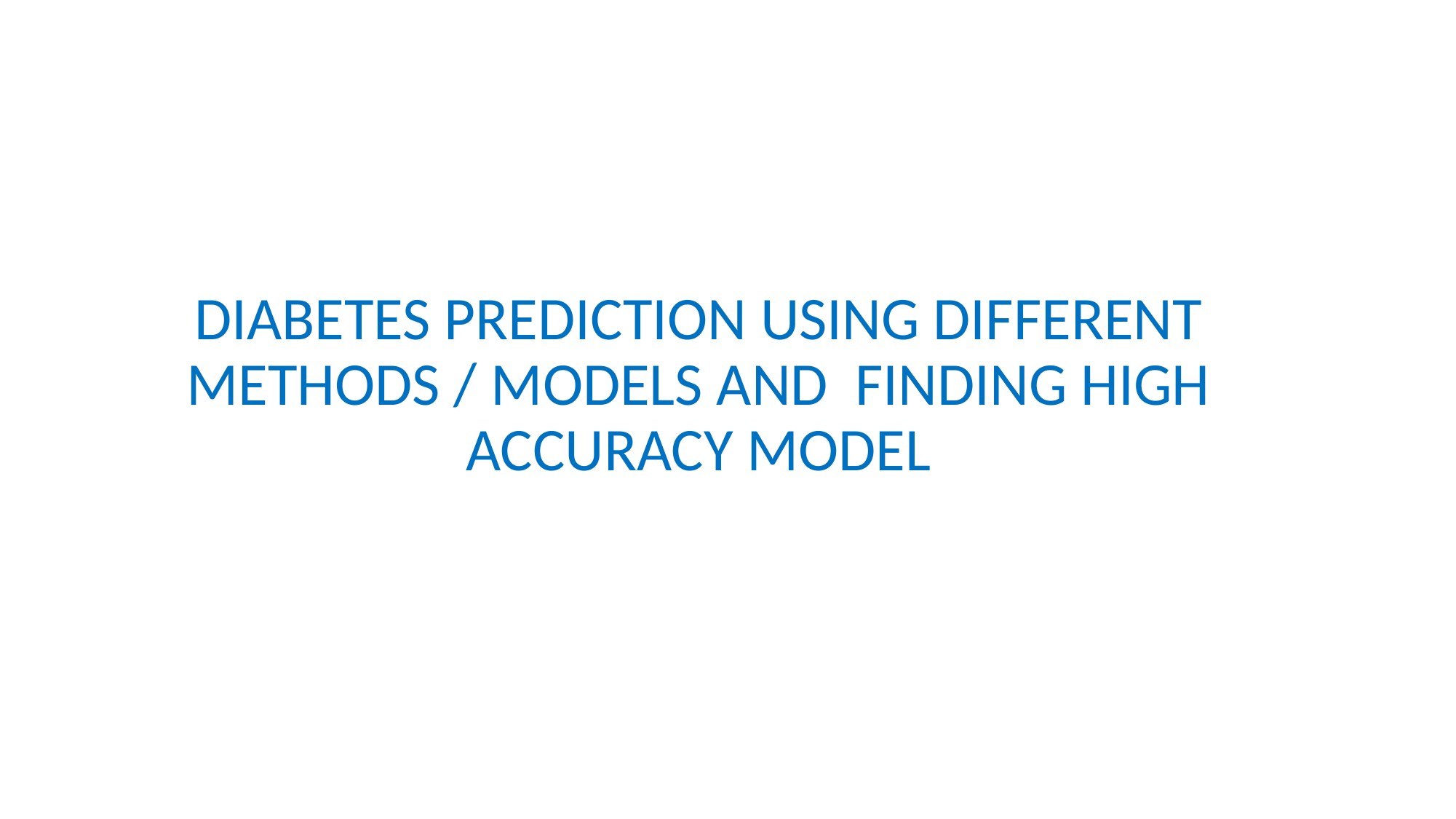

# DIABETES PREDICTION USING DIFFERENT METHODS / MODELS AND  FINDING HIGH ACCURACY MODEL